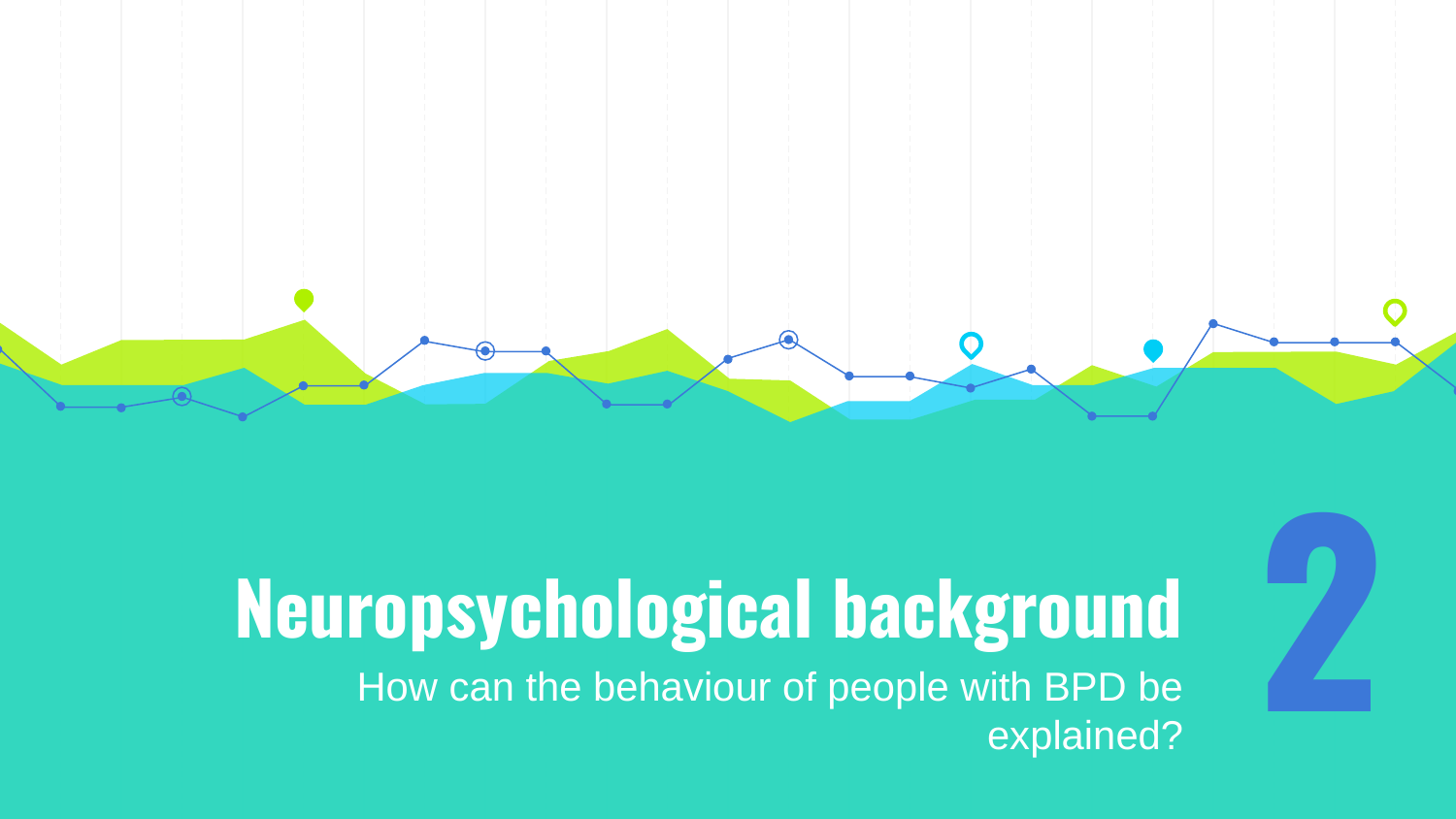

# Neuropsychological background
2
How can the behaviour of people with BPD be explained?